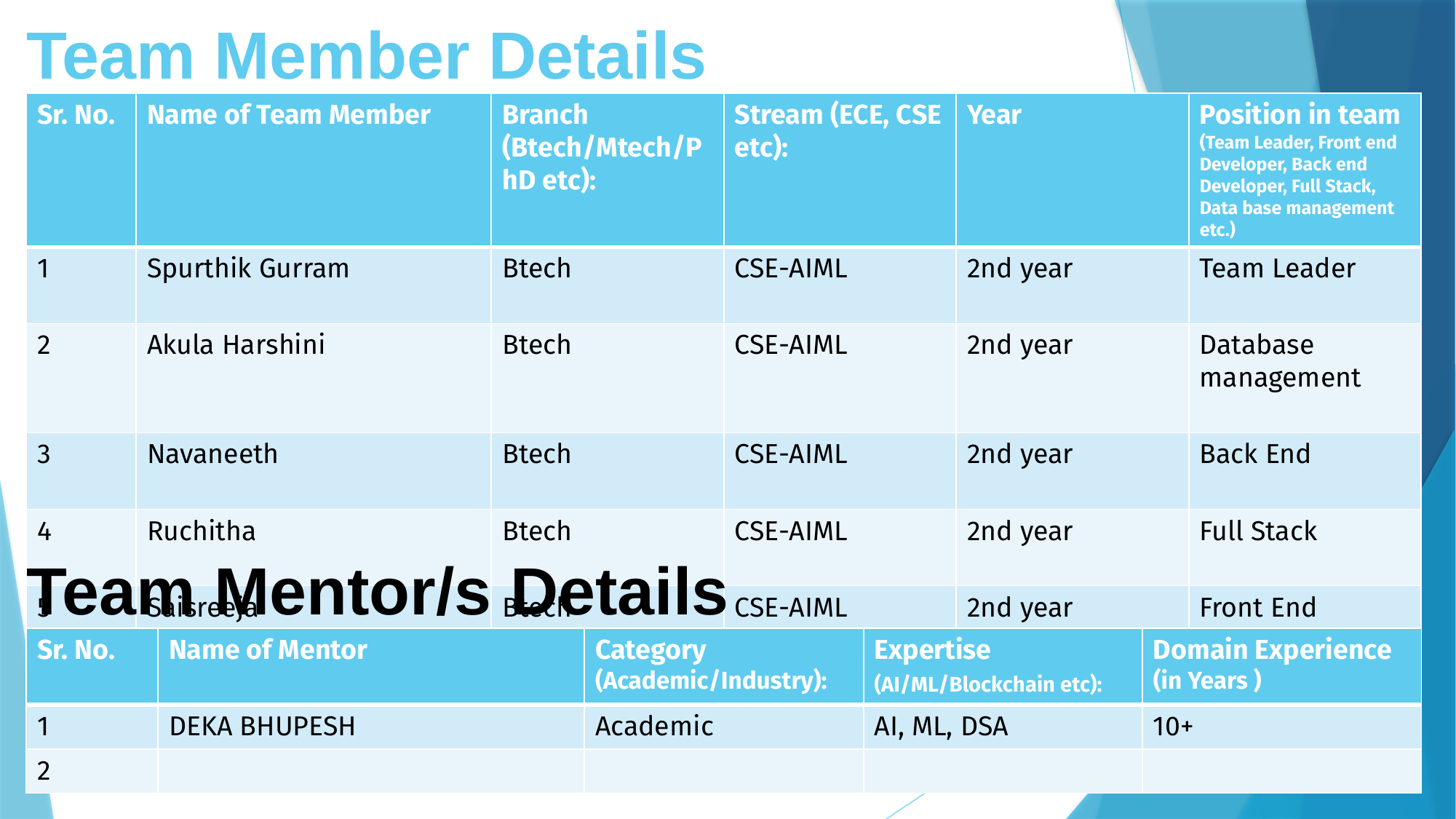

# Team Member Details
| Sr. No. | Name of Team Member | Branch (Btech/Mtech/PhD etc): | Stream (ECE, CSE etc): | Year | Position in team (Team Leader, Front end Developer, Back end Developer, Full Stack, Data base management etc.) |
| --- | --- | --- | --- | --- | --- |
| 1 | Spurthik Gurram | Btech | CSE-AIML | 2nd year | Team Leader |
| 2 | Akula Harshini | Btech | CSE-AIML | 2nd year | Database management |
| 3 | Navaneeth | Btech | CSE-AIML | 2nd year | Back End |
| 4 | Ruchitha | Btech | CSE-AIML | 2nd year | Full Stack |
| 5 | Saisreeja | Btech | CSE-AIML | 2nd year | Front End |
| 6 | Sri Ram | Btech | CSE-AIML | 2nd year | ML |
Team Mentor/s Details
| Sr. No. | Name of Mentor | Category (Academic/Industry): | Expertise (AI/ML/Blockchain etc): | Domain Experience (in Years ) |
| --- | --- | --- | --- | --- |
| 1 | DEKA BHUPESH | Academic | AI, ML, DSA | 10+ |
| 2 |  |  |  |  |